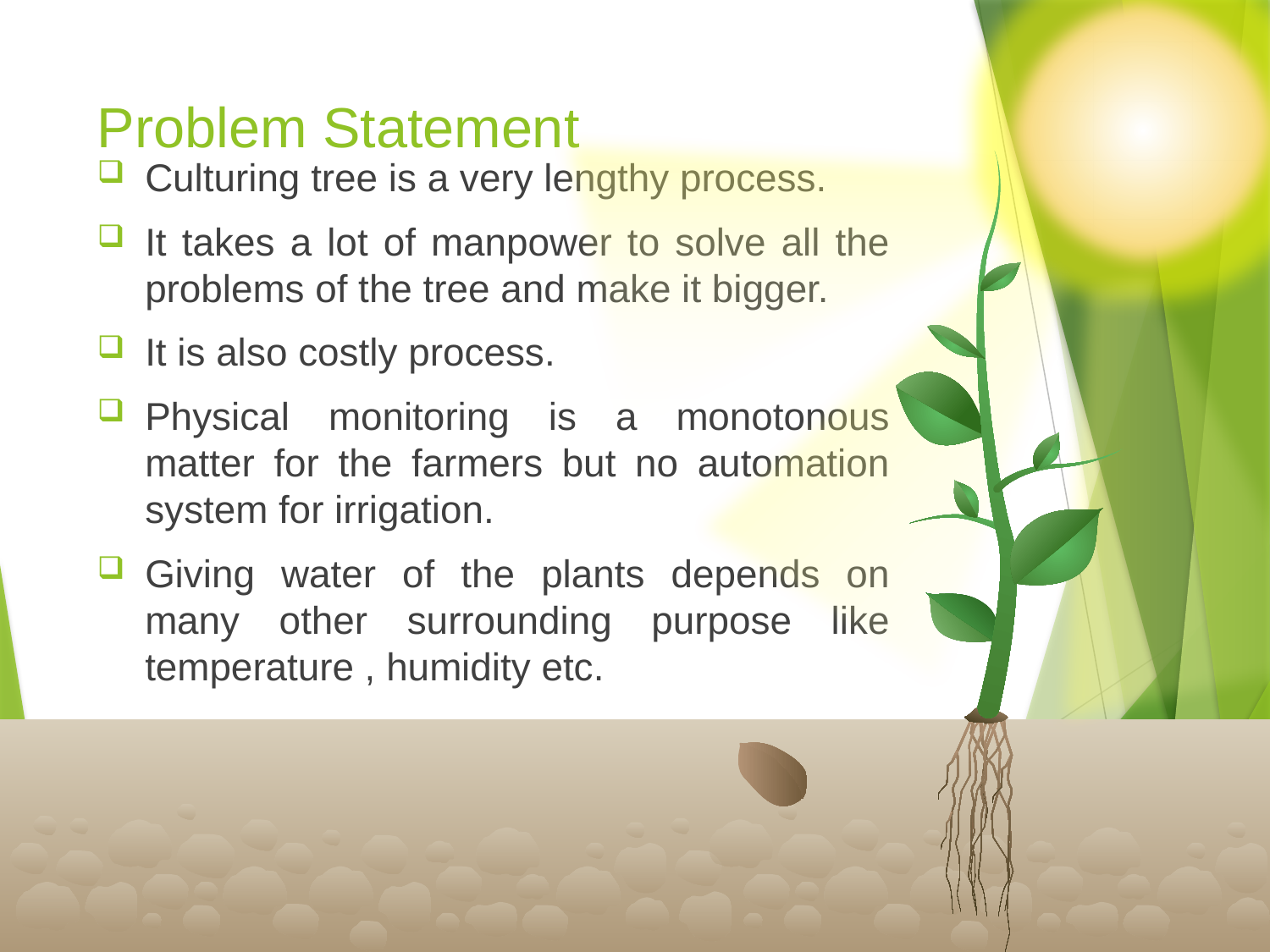

# Problem Statement

Culturing tree is a very lengthy process.
It takes a lot of manpower to solve all the problems of the tree and make it bigger.
It is also costly process.
Physical monitoring is a monotonous matter for the farmers but no automation system for irrigation.
Giving water of the plants depends on many other surrounding purpose like temperature , humidity etc.